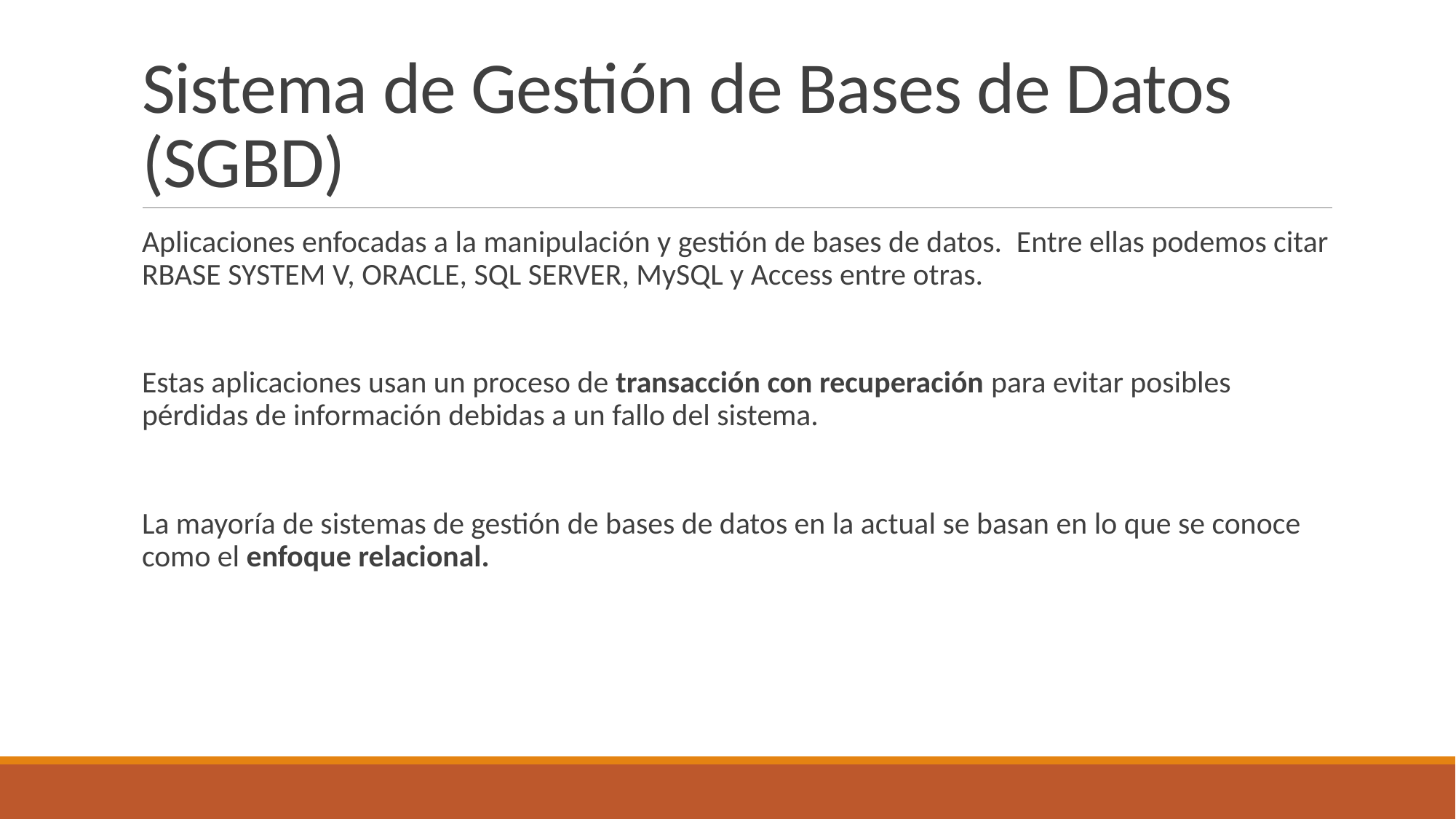

# Sistema de Gestión de Bases de Datos (SGBD)
Aplicaciones enfocadas a la manipulación y gestión de bases de datos.  Entre ellas podemos citar RBASE SYSTEM V, ORACLE, SQL SERVER, MySQL y Access entre otras.

Estas aplicaciones usan un proceso de transacción con recuperación para evitar posibles pérdidas de información debidas a un fallo del sistema.

La mayoría de sistemas de gestión de bases de datos en la actual se basan en lo que se conoce como el enfoque relacional.